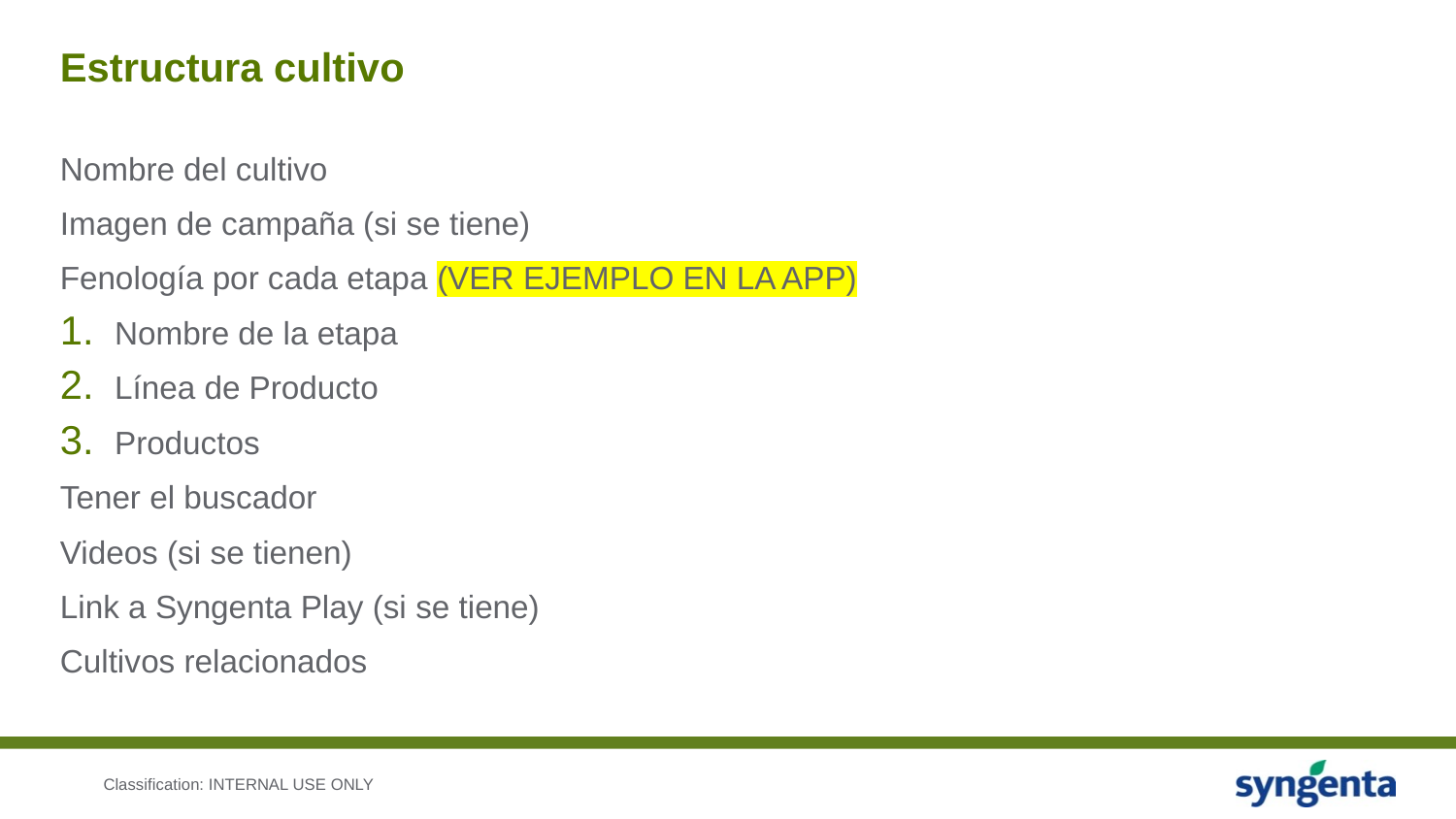

# Estructura cultivo
Nombre del cultivo
Imagen de campaña (si se tiene)
Fenología por cada etapa (VER EJEMPLO EN LA APP)
Nombre de la etapa
Línea de Producto
Productos
Tener el buscador
Videos (si se tienen)
Link a Syngenta Play (si se tiene)
Cultivos relacionados